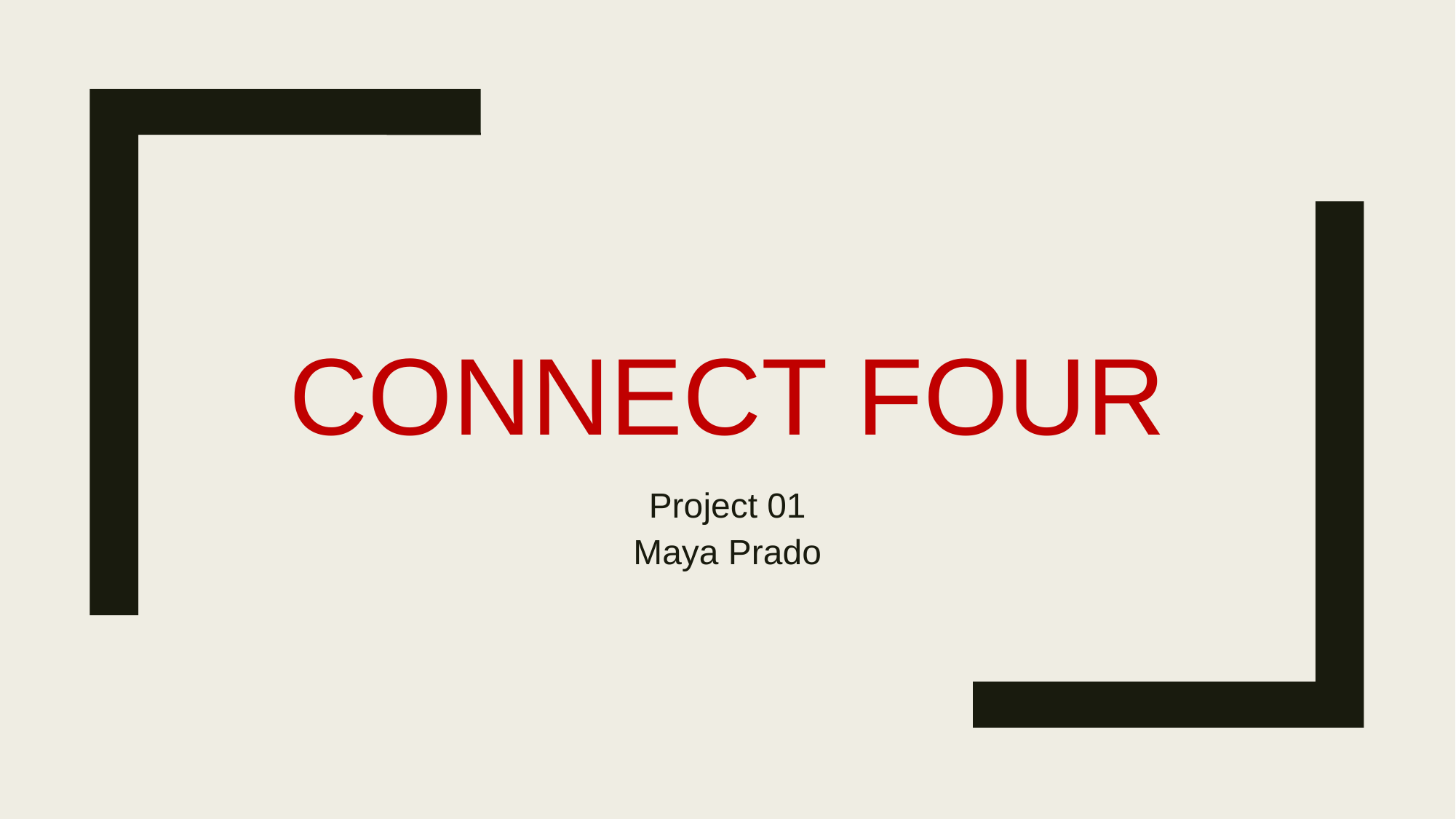

# CONNECT FOUR
Project 01
Maya Prado